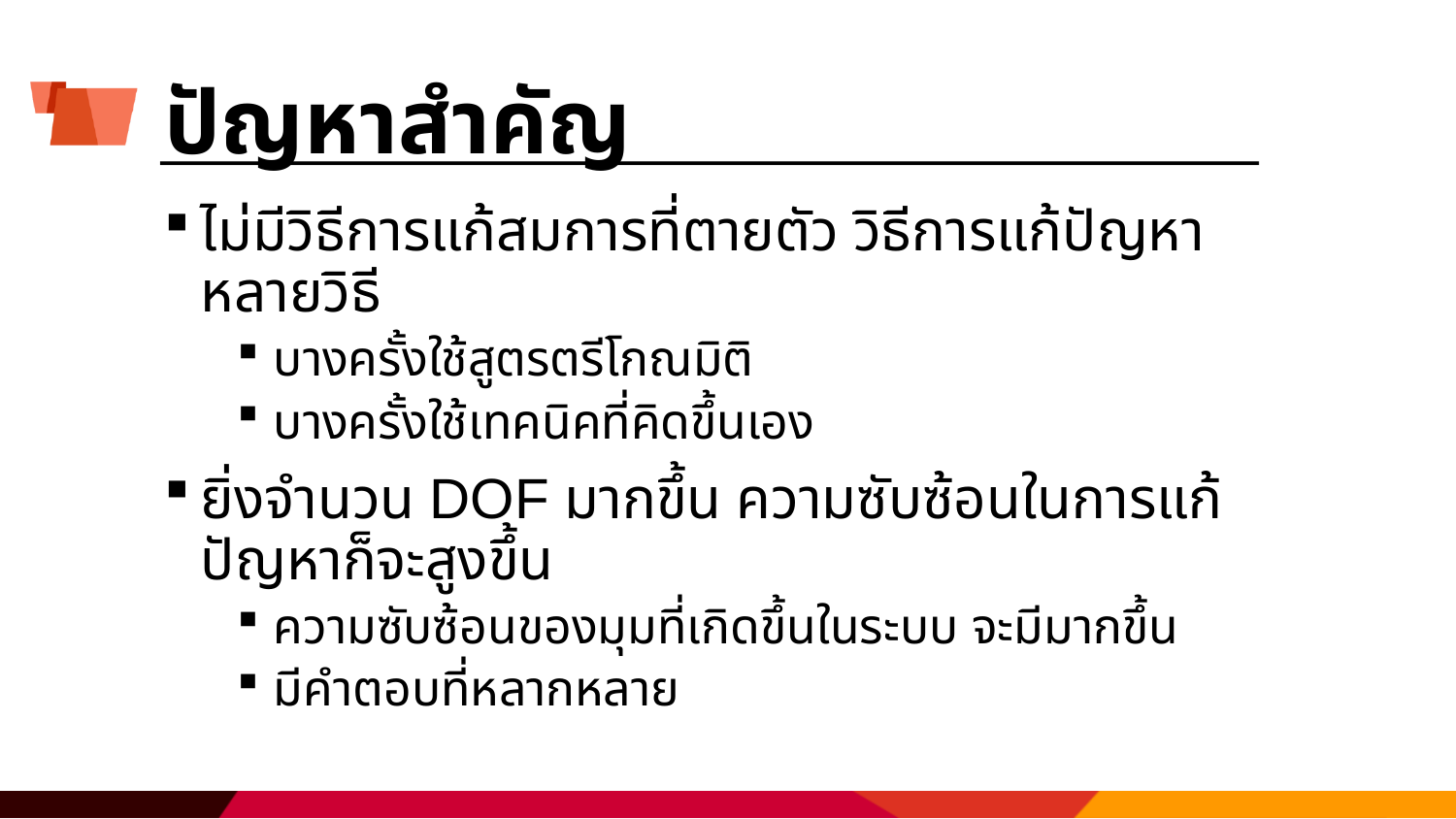

# ปัญหาสำคัญ
ไม่มีวิธีการแก้สมการที่ตายตัว วิธีการแก้ปัญหาหลายวิธี
บางครั้งใช้สูตรตรีโกณมิติ
บางครั้งใช้เทคนิคที่คิดขึ้นเอง
ยิ่งจำนวน DOF มากขึ้น ความซับซ้อนในการแก้ปัญหาก็จะสูงขึ้น
ความซับซ้อนของมุมที่เกิดขึ้นในระบบ จะมีมากขึ้น
มีคำตอบที่หลากหลาย